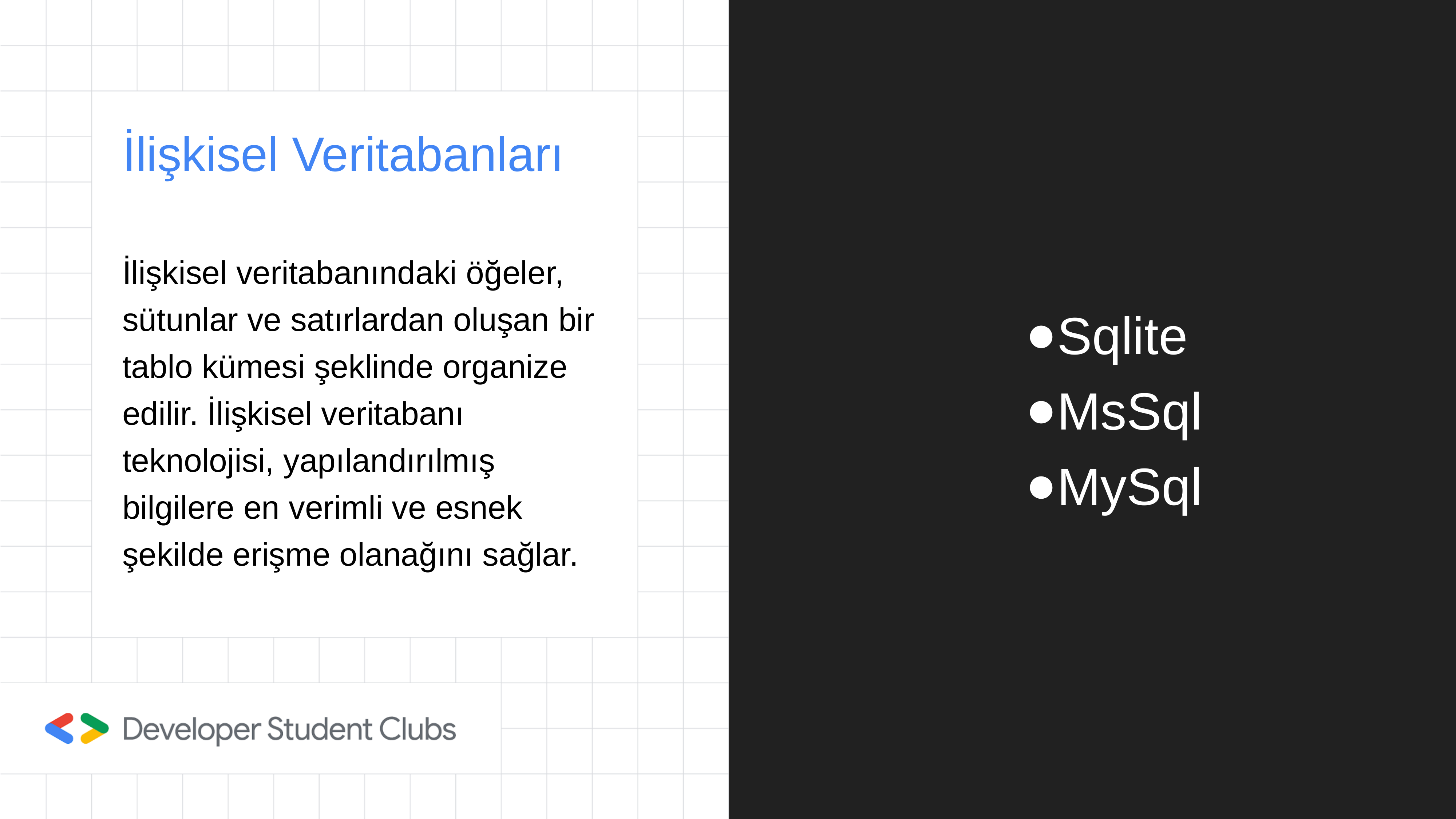

# İlişkisel Veritabanları
İlişkisel veritabanındaki öğeler, sütunlar ve satırlardan oluşan bir tablo kümesi şeklinde organize edilir. İlişkisel veritabanı teknolojisi, yapılandırılmış bilgilere en verimli ve esnek şekilde erişme olanağını sağlar.

Sqlite
MsSql
MySql